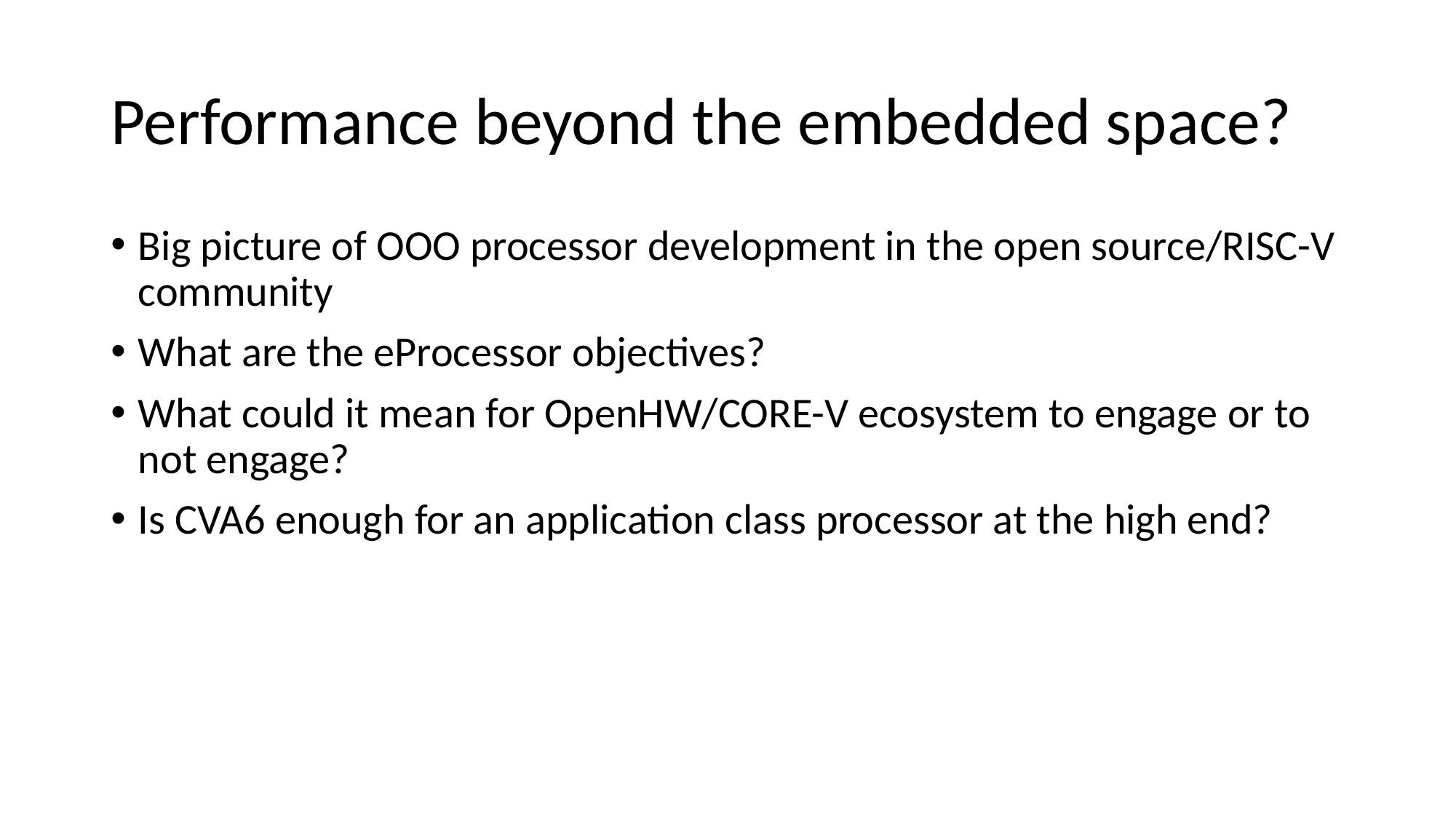

# Performance beyond the embedded space?
Big picture of OOO processor development in the open source/RISC-V community
What are the eProcessor objectives?
What could it mean for OpenHW/CORE-V ecosystem to engage or to not engage?
Is CVA6 enough for an application class processor at the high end?